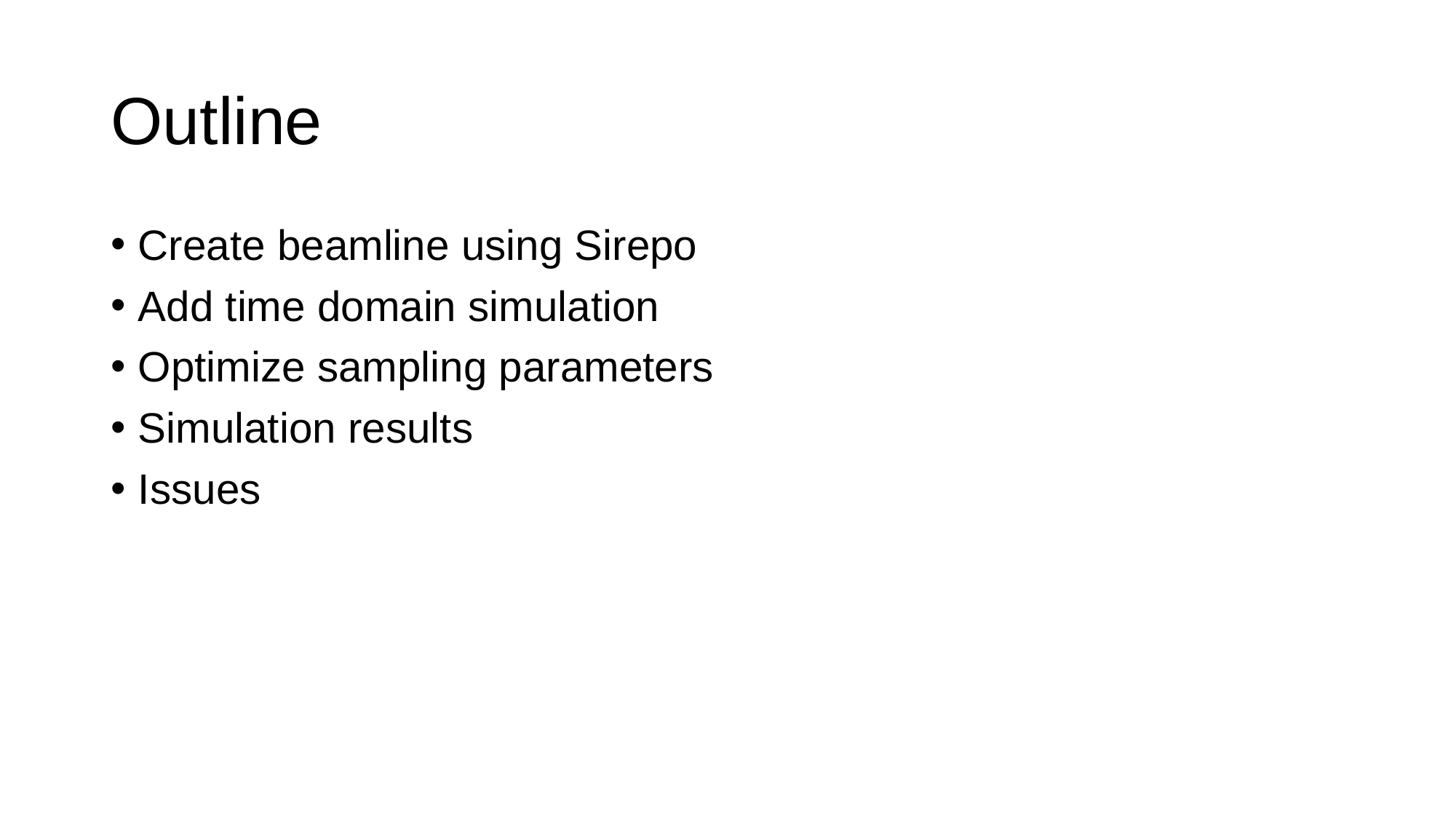

# Outline
Create beamline using Sirepo
Add time domain simulation
Optimize sampling parameters
Simulation results
Issues